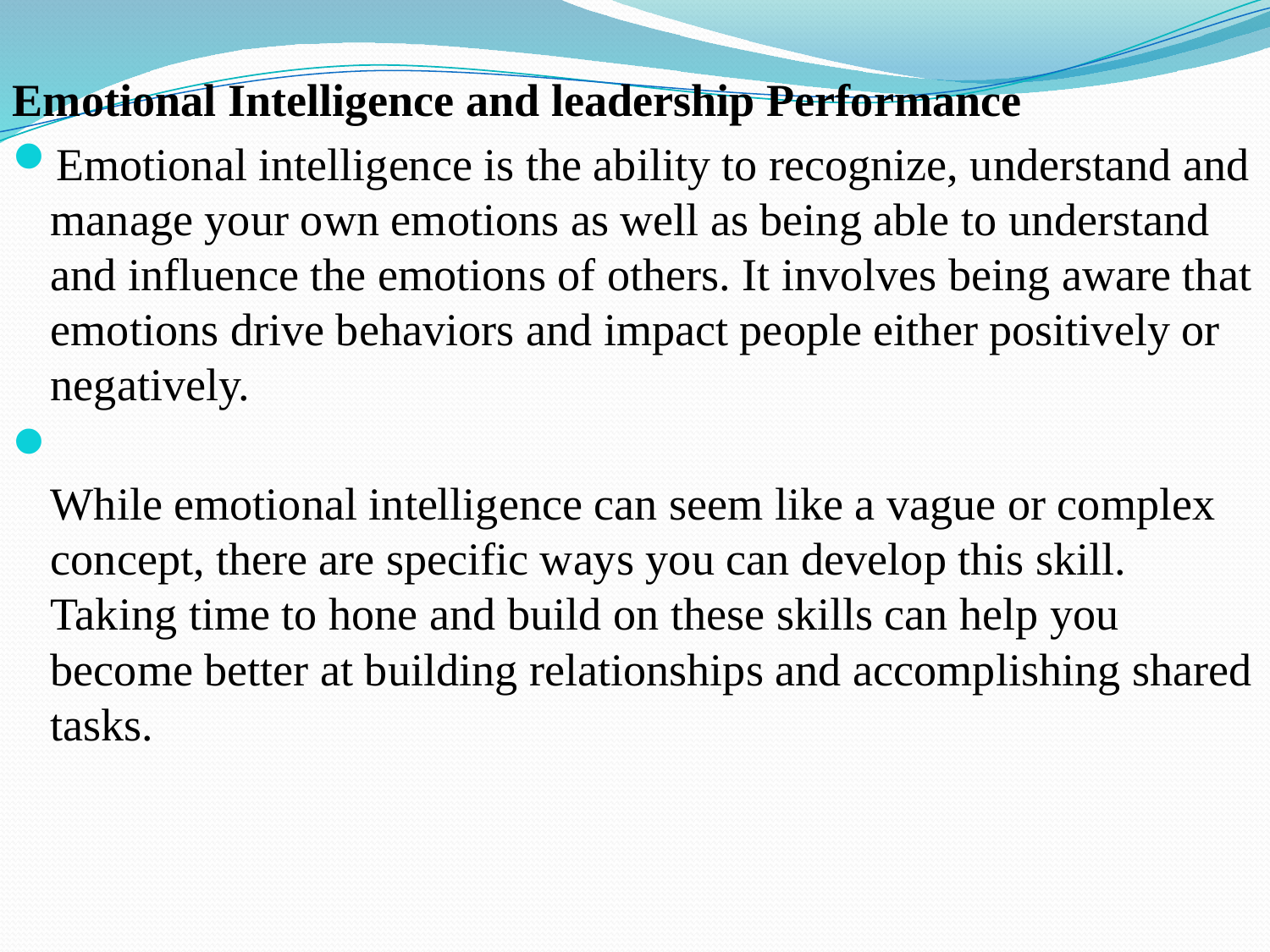

Emotional Intelligence and leadership Performance
Emotional intelligence is the ability to recognize, understand and manage your own emotions as well as being able to understand and influence the emotions of others. It involves being aware that emotions drive behaviors and impact people either positively or negatively.
While emotional intelligence can seem like a vague or complex concept, there are specific ways you can develop this skill. Taking time to hone and build on these skills can help you become better at building relationships and accomplishing shared tasks.